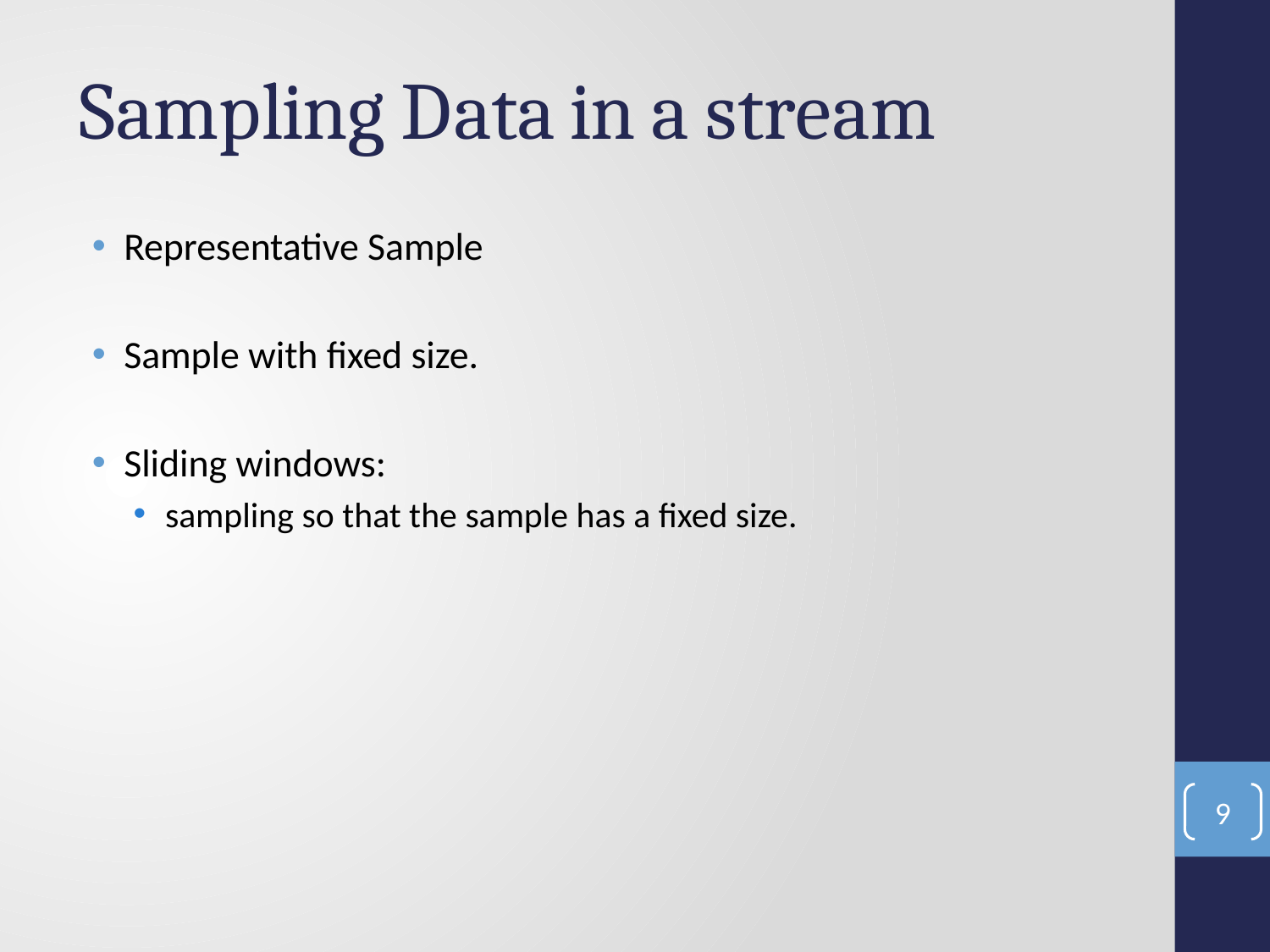

# Sampling Data in a stream
Representative Sample

Sample with fixed size.

Sliding windows:
sampling so that the sample has a fixed size.
9